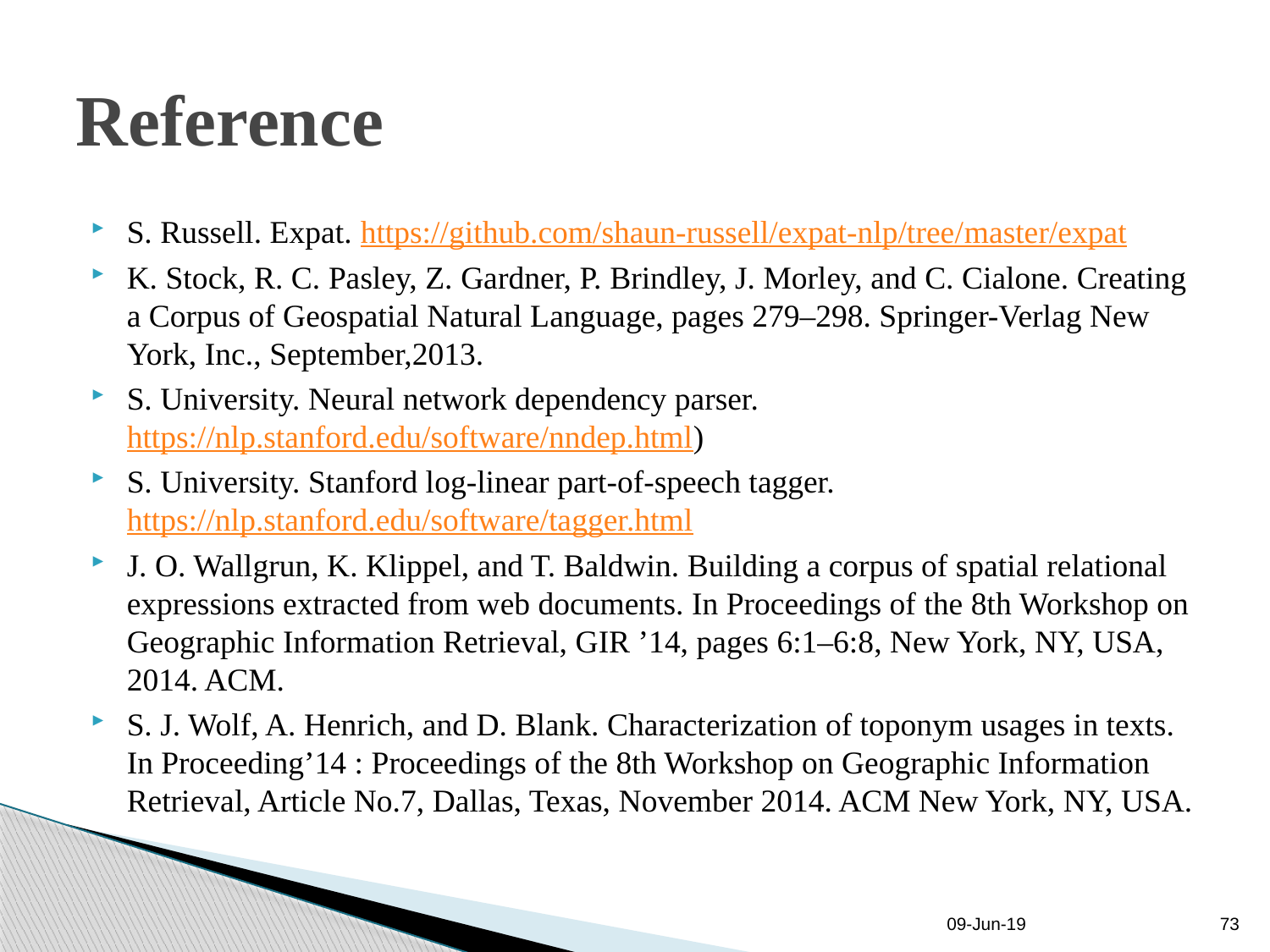

# Reference
S. Russell. Expat. https://github.com/shaun-russell/expat-nlp/tree/master/expat
K. Stock, R. C. Pasley, Z. Gardner, P. Brindley, J. Morley, and C. Cialone. Creating a Corpus of Geospatial Natural Language, pages 279–298. Springer-Verlag New York, Inc., September,2013.
S. University. Neural network dependency parser. https://nlp.stanford.edu/software/nndep.html)
S. University. Stanford log-linear part-of-speech tagger. https://nlp.stanford.edu/software/tagger.html
J. O. Wallgrun, K. Klippel, and T. Baldwin. Building a corpus of spatial relational expressions extracted from web documents. In Proceedings of the 8th Workshop on Geographic Information Retrieval, GIR ’14, pages 6:1–6:8, New York, NY, USA, 2014. ACM.
S. J. Wolf, A. Henrich, and D. Blank. Characterization of toponym usages in texts. In Proceeding’14 : Proceedings of the 8th Workshop on Geographic Information Retrieval, Article No.7, Dallas, Texas, November 2014. ACM New York, NY, USA.
09-Jun-19
73